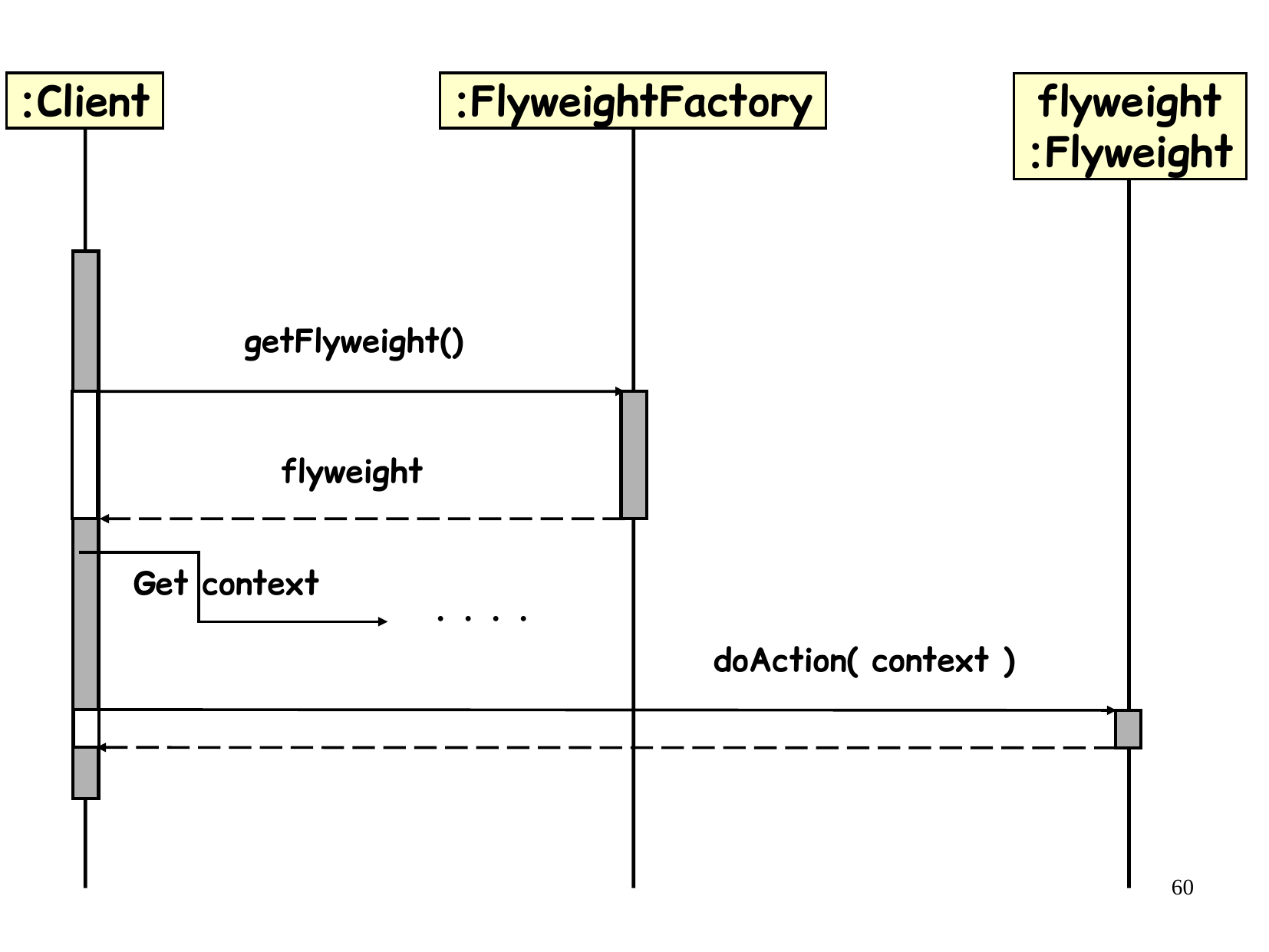

:Client
:FlyweightFactory
flyweight
:Flyweight

getFlyweight()

flyweight

Get context
. . . .

doAction( context )